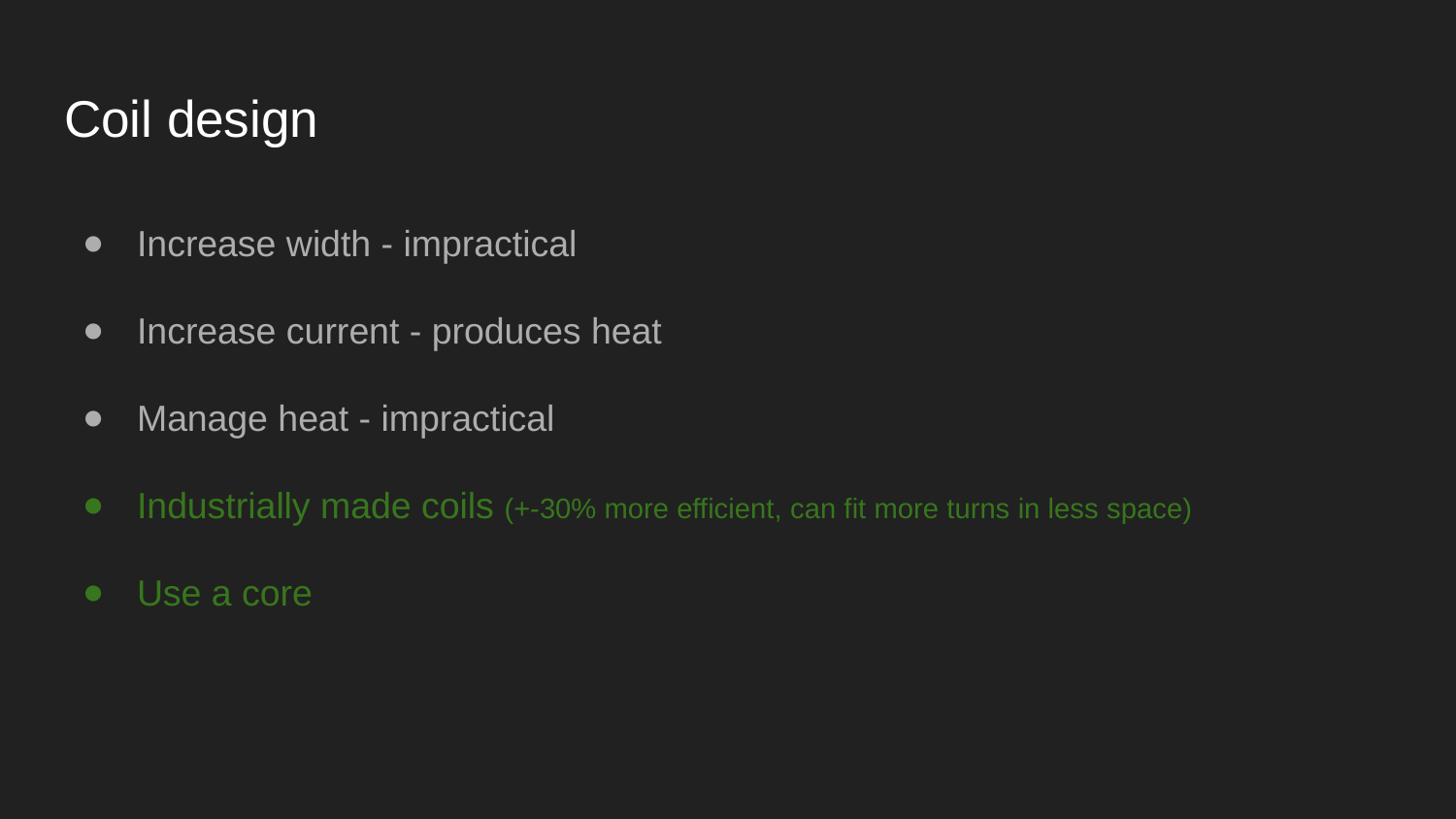

# Coil design
Increase width - impractical
Increase current - produces heat
Manage heat - impractical
Industrially made coils (+-30% more efficient, can fit more turns in less space)
Use a core